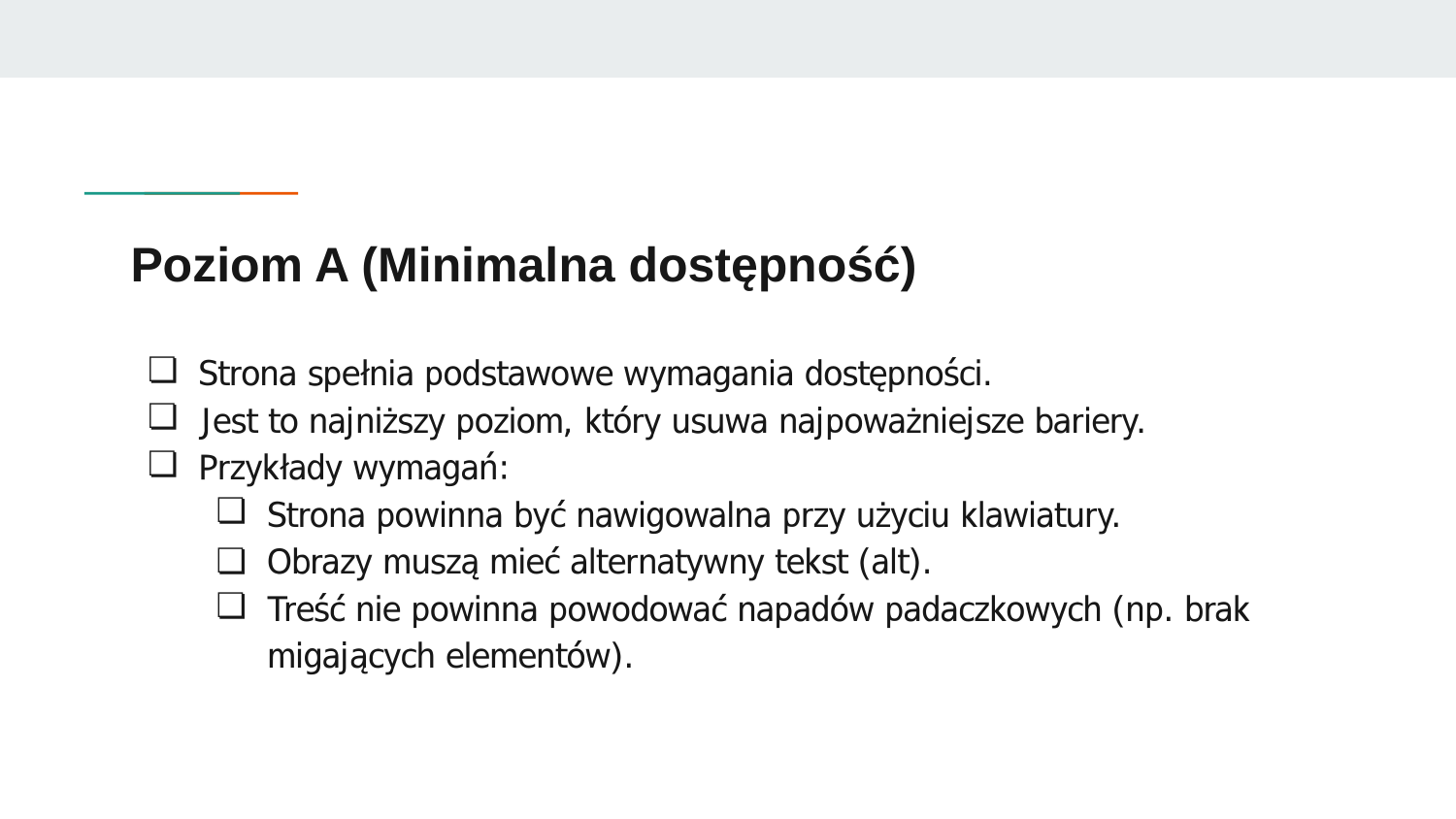

# Poziom A (Minimalna dostępność)
Strona spełnia podstawowe wymagania dostępności.
Jest to najniższy poziom, który usuwa najpoważniejsze bariery.
Przykłady wymagań:
Strona powinna być nawigowalna przy użyciu klawiatury.
Obrazy muszą mieć alternatywny tekst (alt).
Treść nie powinna powodować napadów padaczkowych (np. brak migających elementów).